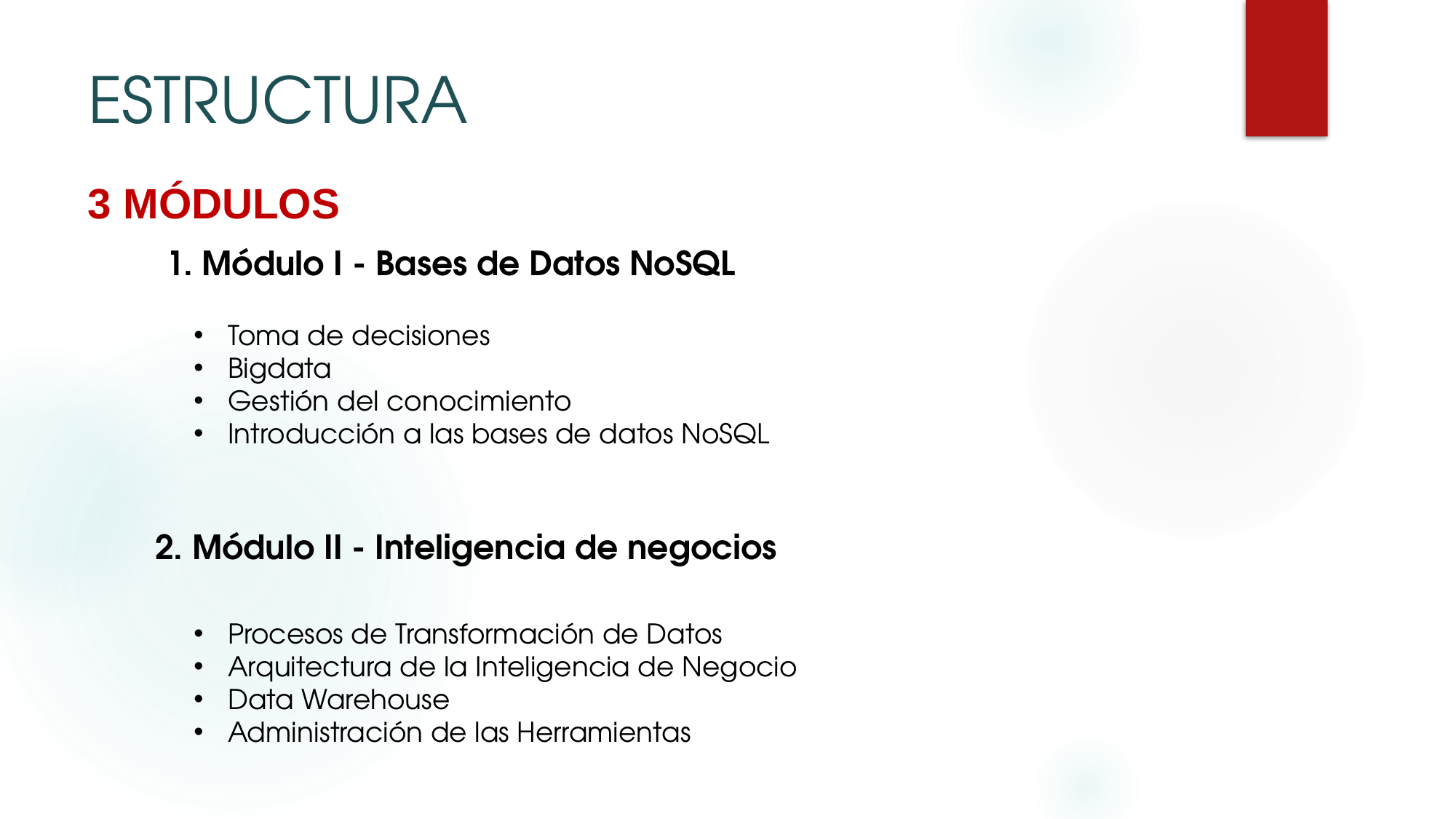

# ESTRUCTURA
3 MÓDULOS
1. Módulo I - Bases de Datos NoSQL
Toma de decisiones
Bigdata
Gestión del conocimiento
Introducción a las bases de datos NoSQL
2. Módulo II - Inteligencia de negocios
Procesos de Transformación de Datos
Arquitectura de la Inteligencia de Negocio
Data Warehouse
Administración de las Herramientas